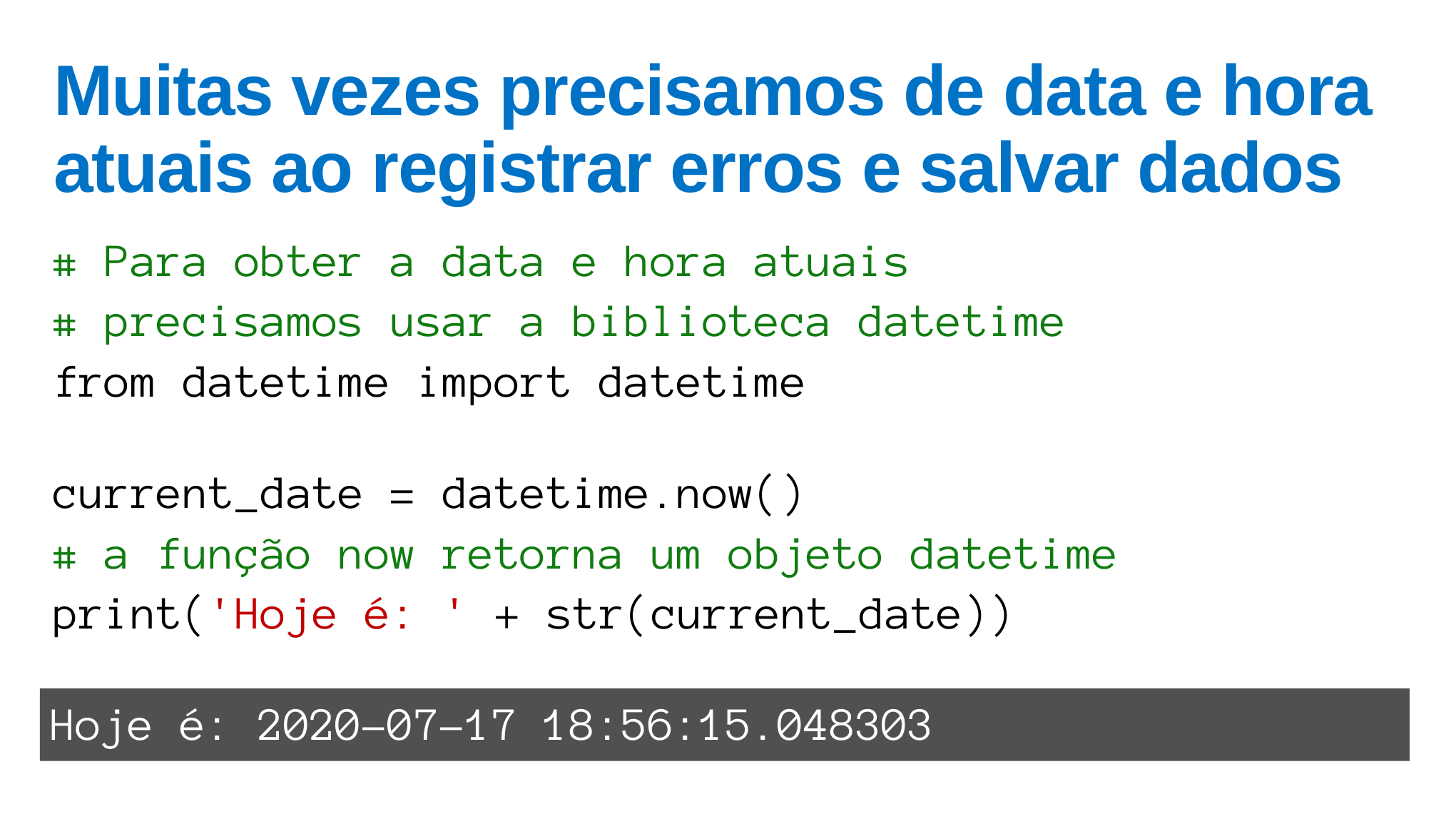

# Muitas vezes precisamos de data e hora atuais ao registrar erros e salvar dados
# Para obter a data e hora atuais
# precisamos usar a biblioteca datetime
from datetime import datetime
current_date = datetime.now()
# a função now retorna um objeto datetime
print('Hoje é: ' + str(current_date))
Hoje é: 2020-07-17 18:56:15.048303